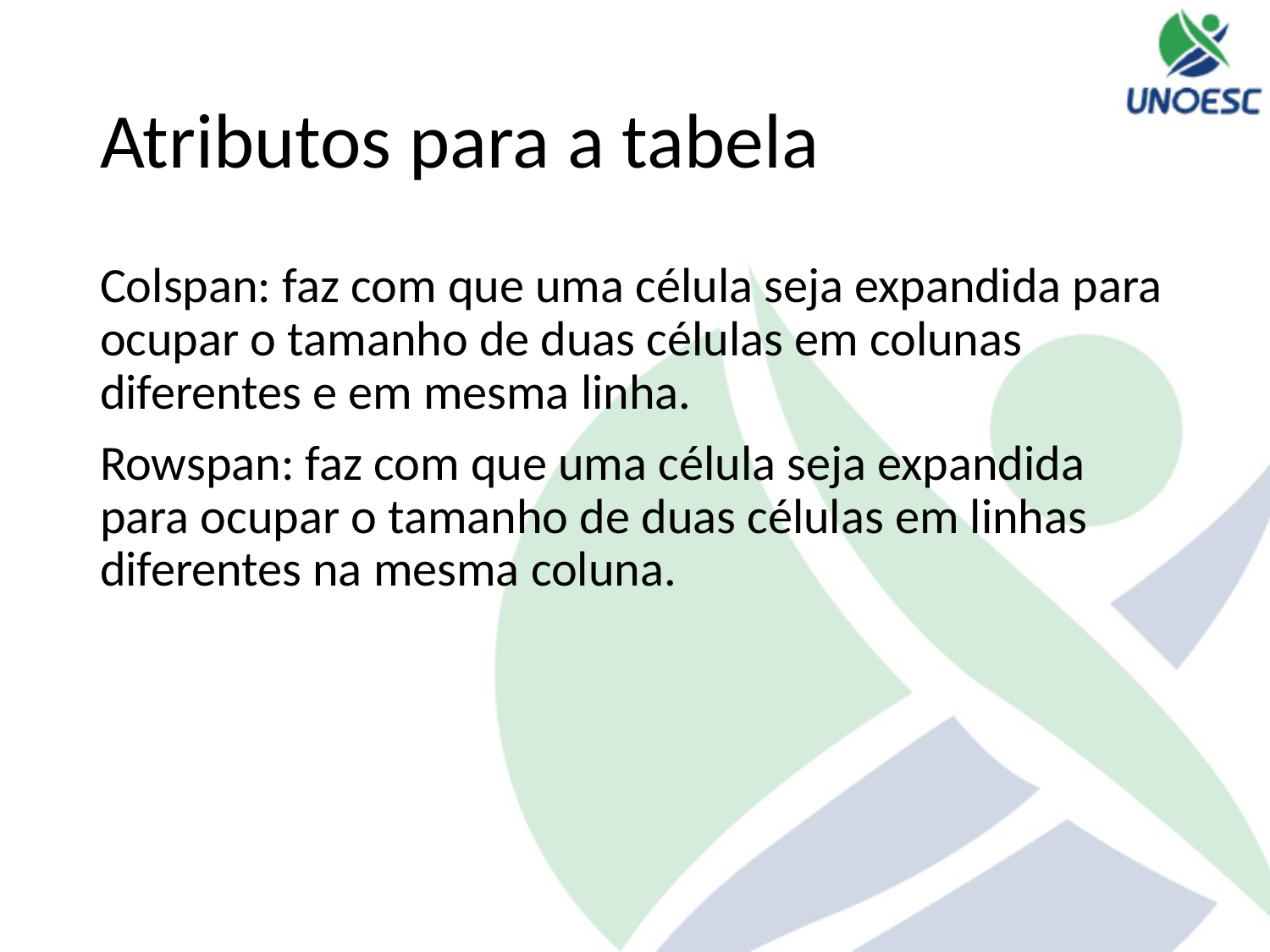

# Atributos para a tabela
Colspan: faz com que uma célula seja expandida para ocupar o tamanho de duas células em colunas diferentes e em mesma linha.
Rowspan: faz com que uma célula seja expandida para ocupar o tamanho de duas células em linhas diferentes na mesma coluna.